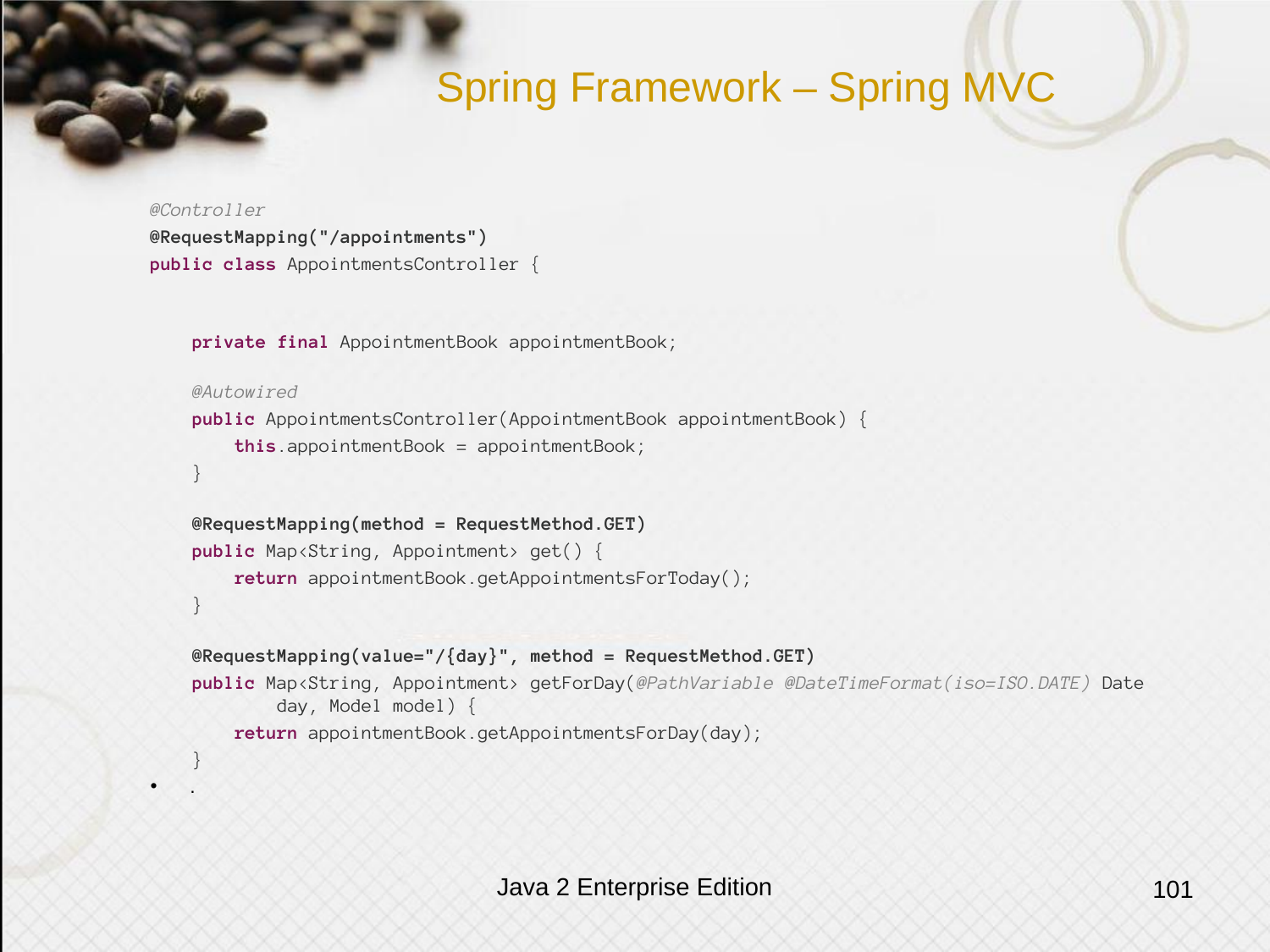

# Spring Framework – Spring MVC
@Controller
@RequestMapping("/appointments")
public class AppointmentsController {

    private final AppointmentBook appointmentBook;
    @Autowired
    public AppointmentsController(AppointmentBook appointmentBook) {
        this.appointmentBook = appointmentBook;
    }
    @RequestMapping(method = RequestMethod.GET)
    public Map<String, Appointment> get() {
        return appointmentBook.getAppointmentsForToday();
    }
    @RequestMapping(value="/{day}", method = RequestMethod.GET)
    public Map<String, Appointment> getForDay(@PathVariable @DateTimeFormat(iso=ISO.DATE) Date 		day, Model model) {
        return appointmentBook.getAppointmentsForDay(day);
    }
.

Java 2 Enterprise Edition
101